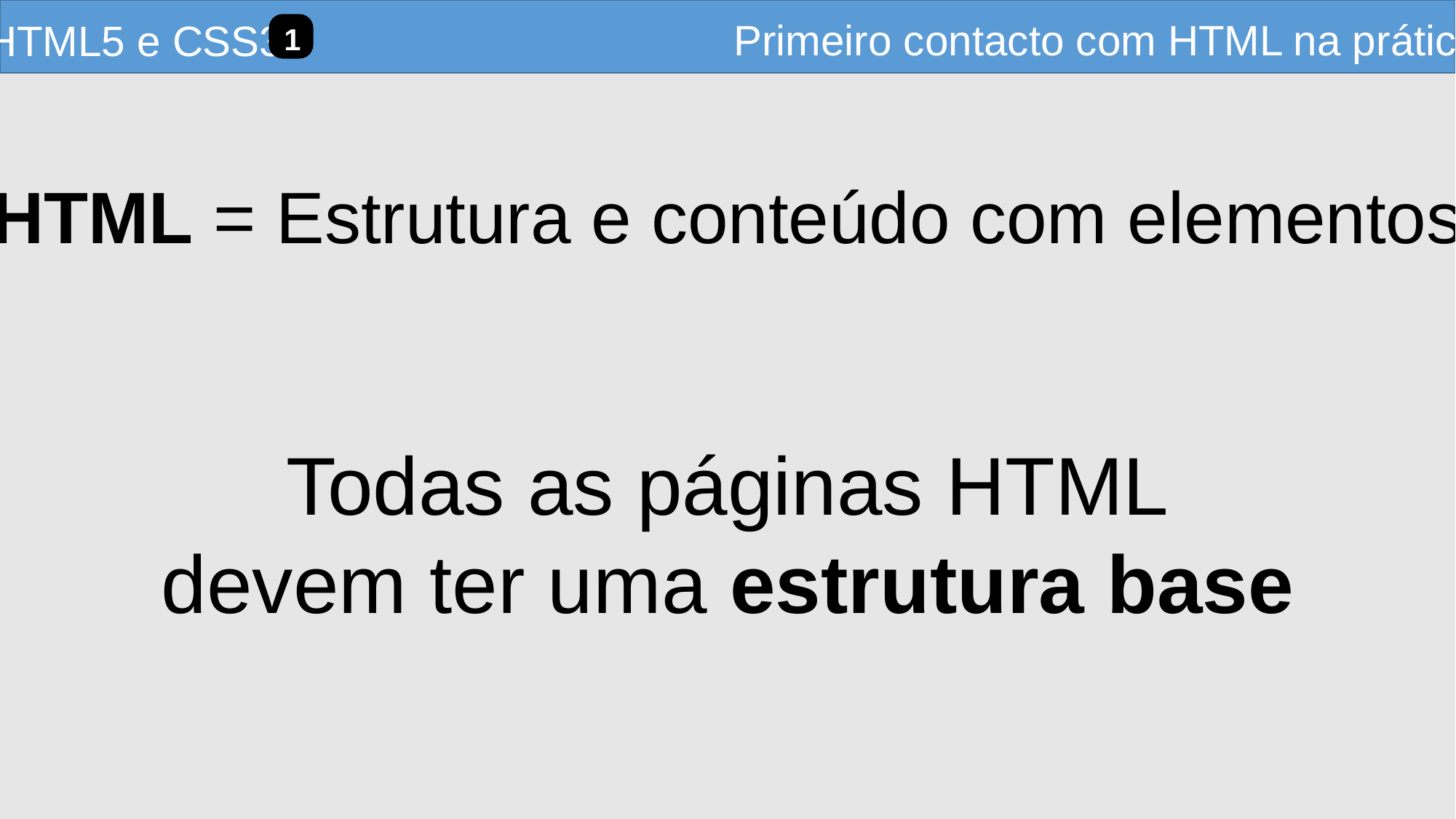

Primeiro contacto com HTML na prática
HTML5 e CSS3
1
HTML = Estrutura e conteúdo com elementos
Todas as páginas HTML
devem ter uma estrutura base